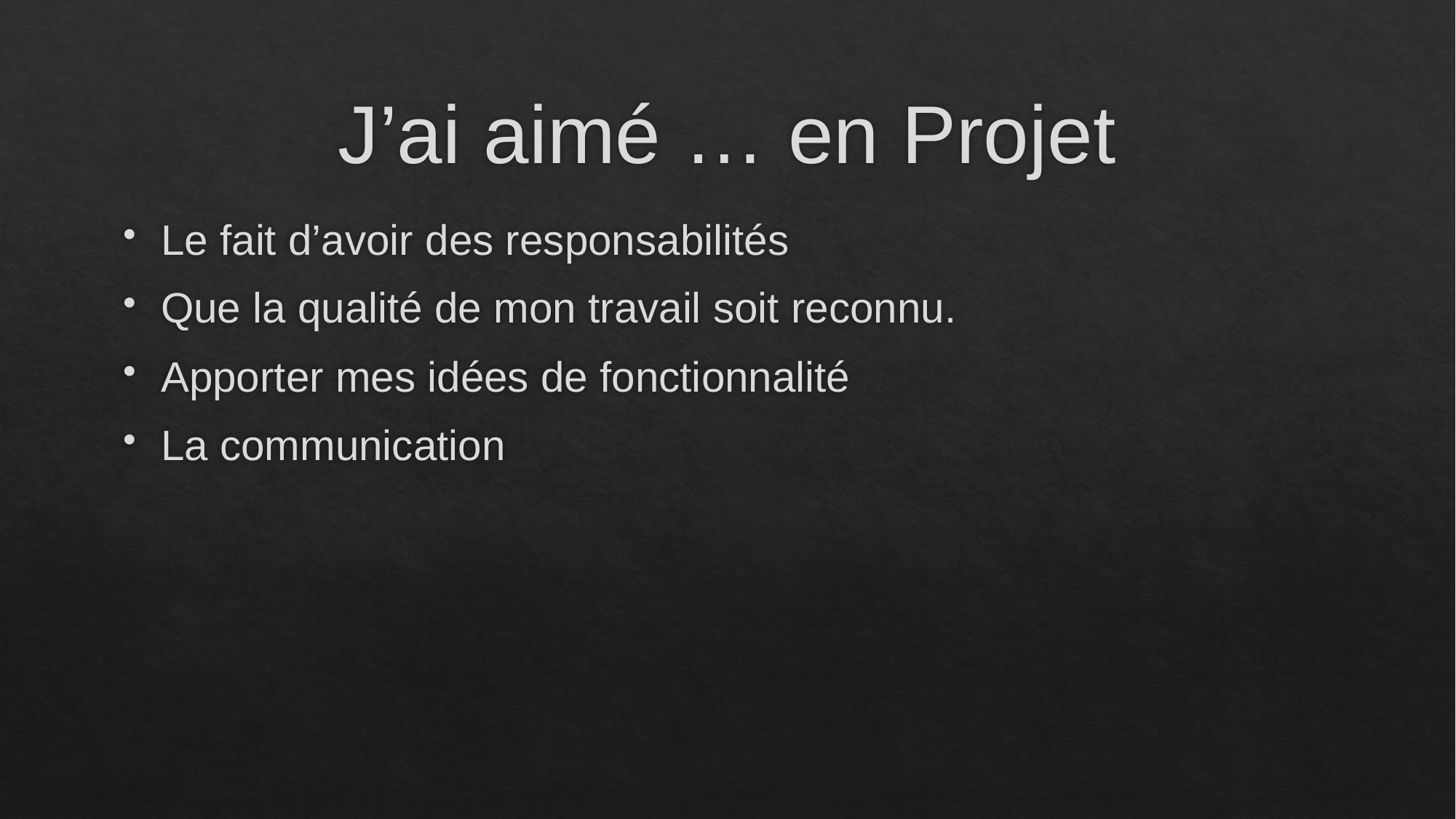

# J’ai aimé … en Projet
Le fait d’avoir des responsabilités
Que la qualité de mon travail soit reconnu.
Apporter mes idées de fonctionnalité
La communication